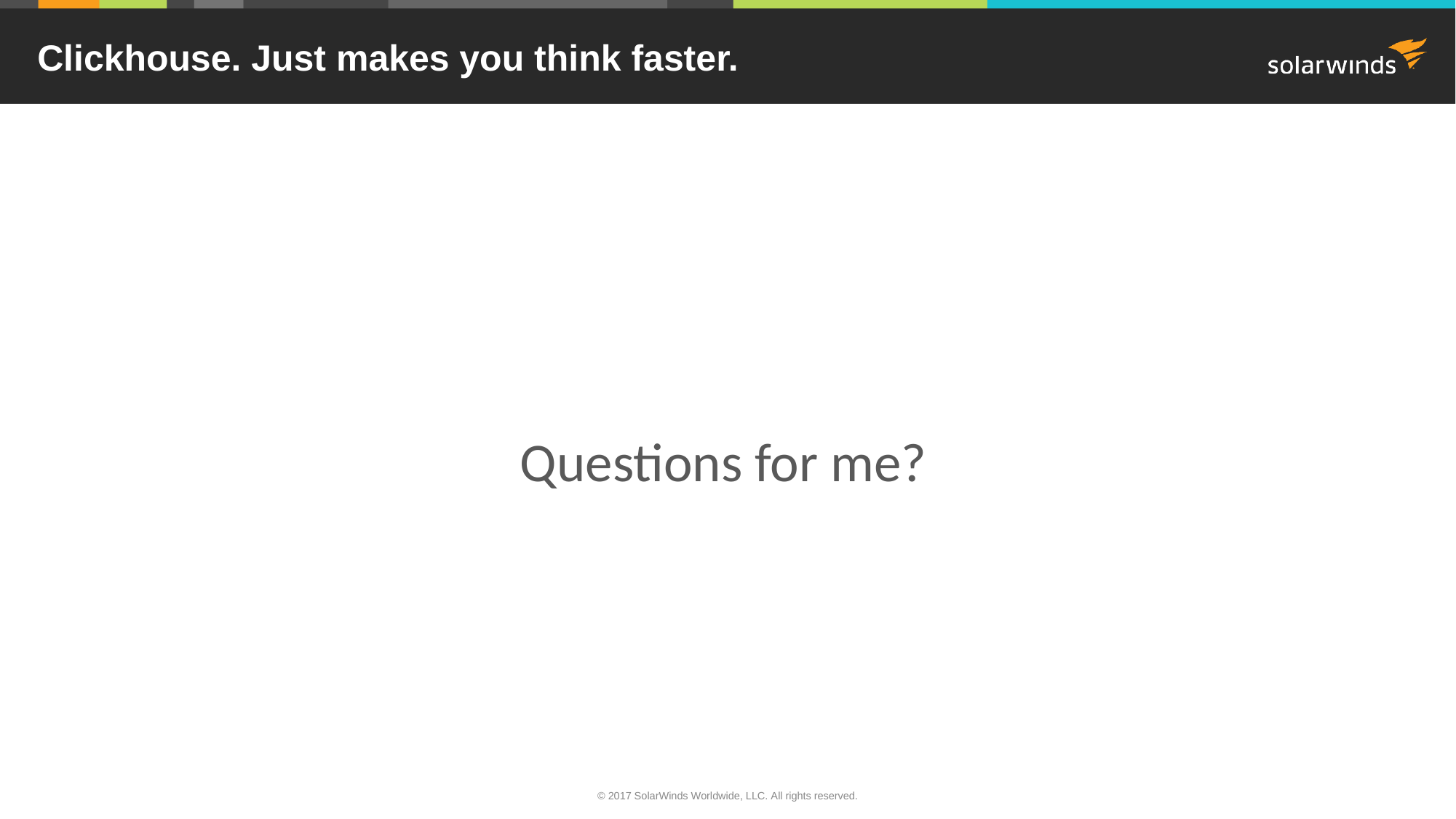

# Clickhouse. Just makes you think faster.
Questions for me?
© 2017 SolarWinds Worldwide, LLC. All rights reserved.